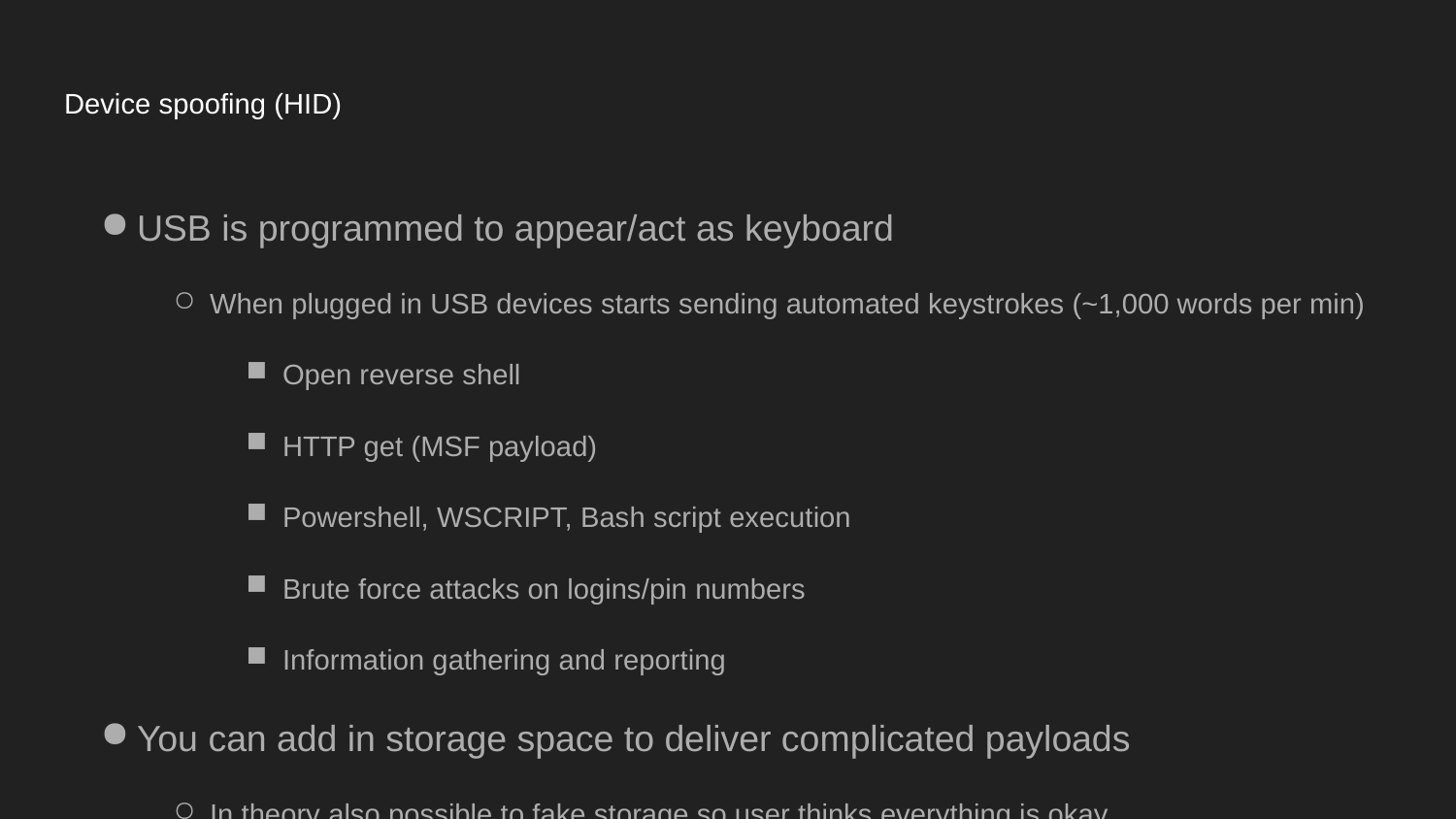

# Device spoofing (HID)
USB is programmed to appear/act as keyboard
When plugged in USB devices starts sending automated keystrokes (~1,000 words per min)
Open reverse shell
HTTP get (MSF payload)
Powershell, WSCRIPT, Bash script execution
Brute force attacks on logins/pin numbers
Information gathering and reporting
You can add in storage space to deliver complicated payloads
In theory also possible to fake storage so user thinks everything is okay
Adding Wifi or GSM module to USB device would allow remote trigger
Also can be used for sending data out